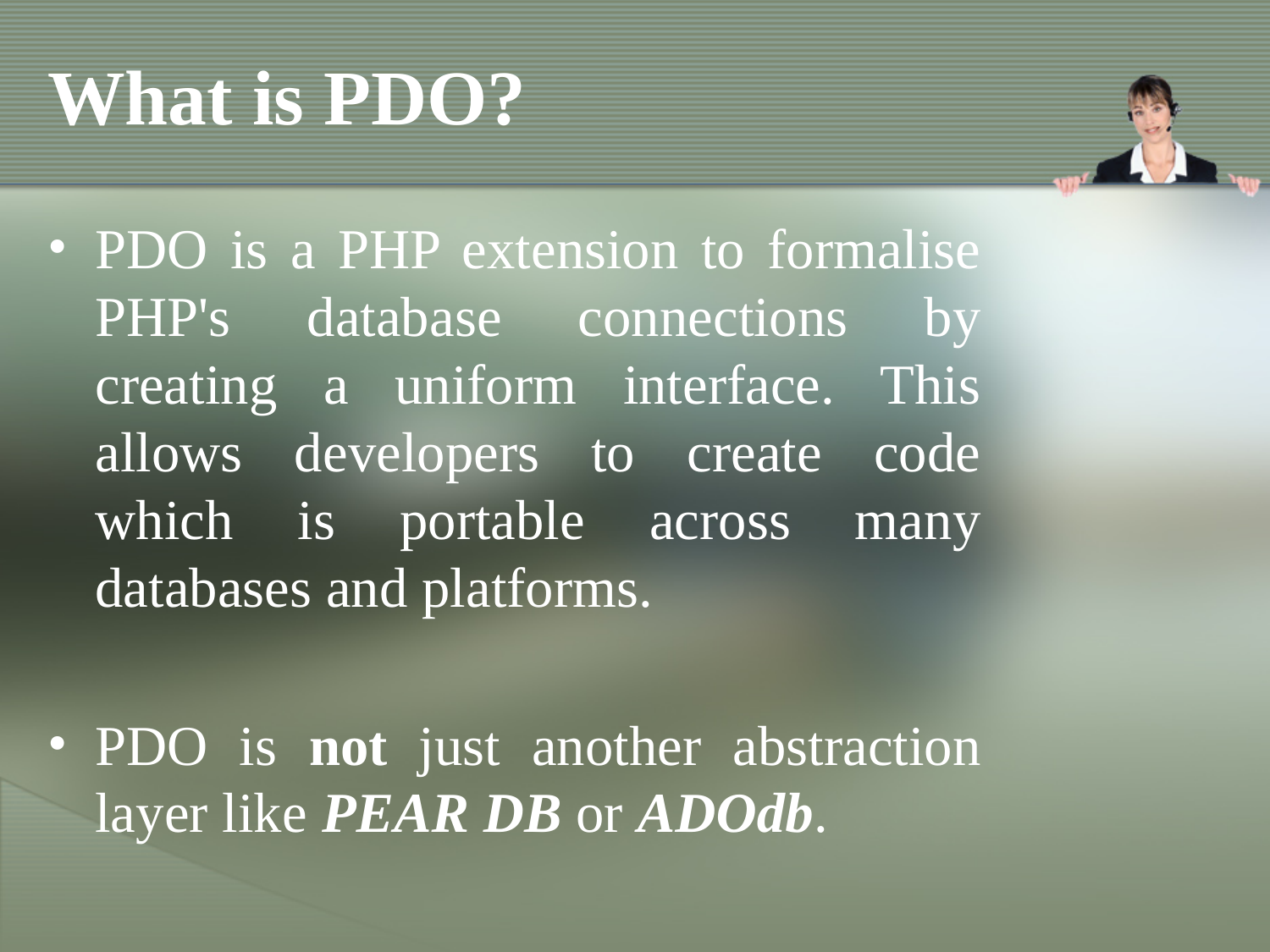

# What is PDO?
PDO is a PHP extension to formalise PHP's database connections by creating a uniform interface. This allows developers to create code which is portable across many databases and platforms.

PDO is not just another abstraction layer like PEAR DB or ADOdb.